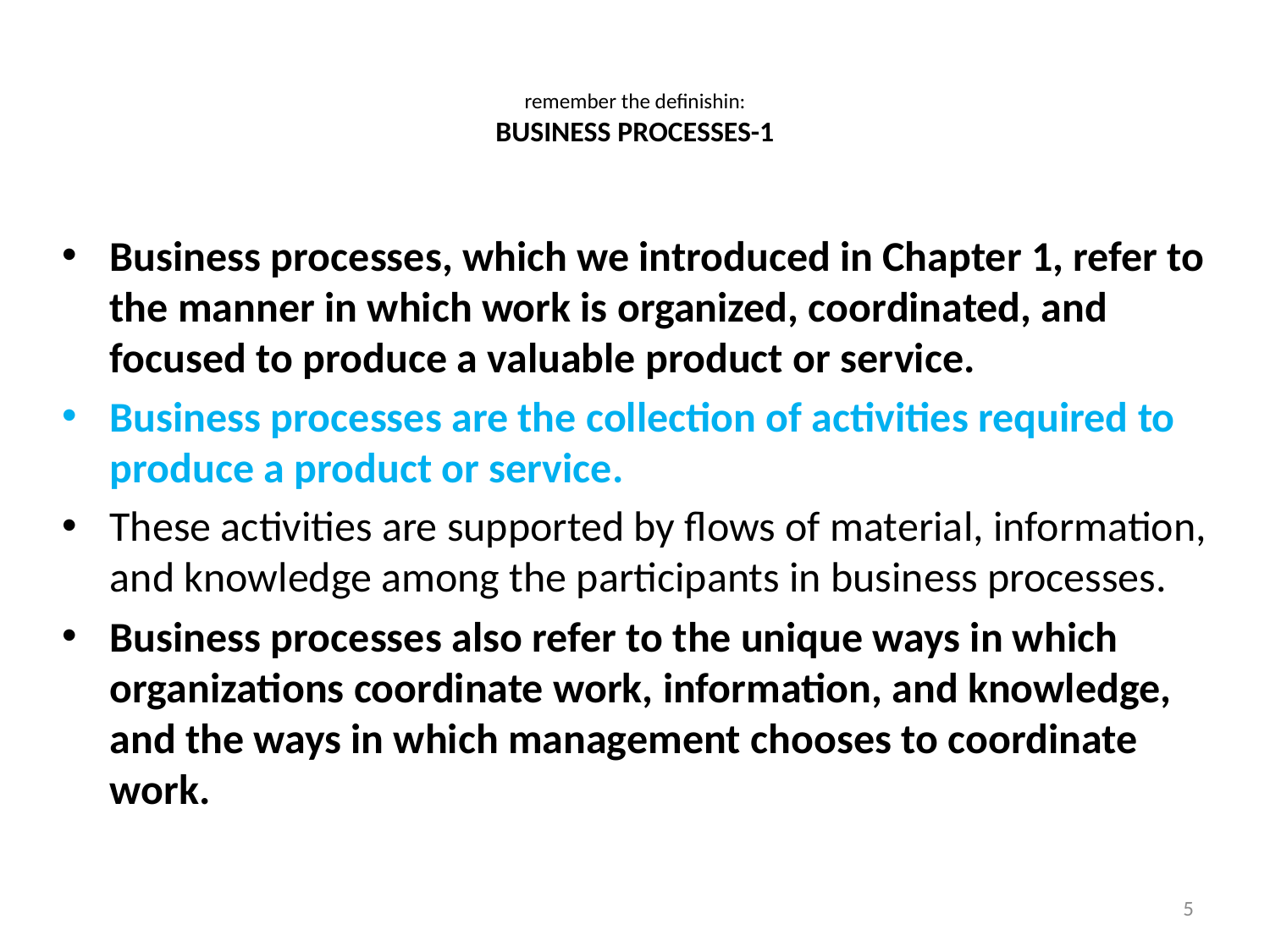

# remember the definishin: BUSINESS PROCESSES-1
Business processes, which we introduced in Chapter 1, refer to the manner in which work is organized, coordinated, and focused to produce a valuable product or service.
Business processes are the collection of activities required to produce a product or service.
These activities are supported by flows of material, information, and knowledge among the participants in business processes.
Business processes also refer to the unique ways in which organizations coordinate work, information, and knowledge, and the ways in which management chooses to coordinate work.
5